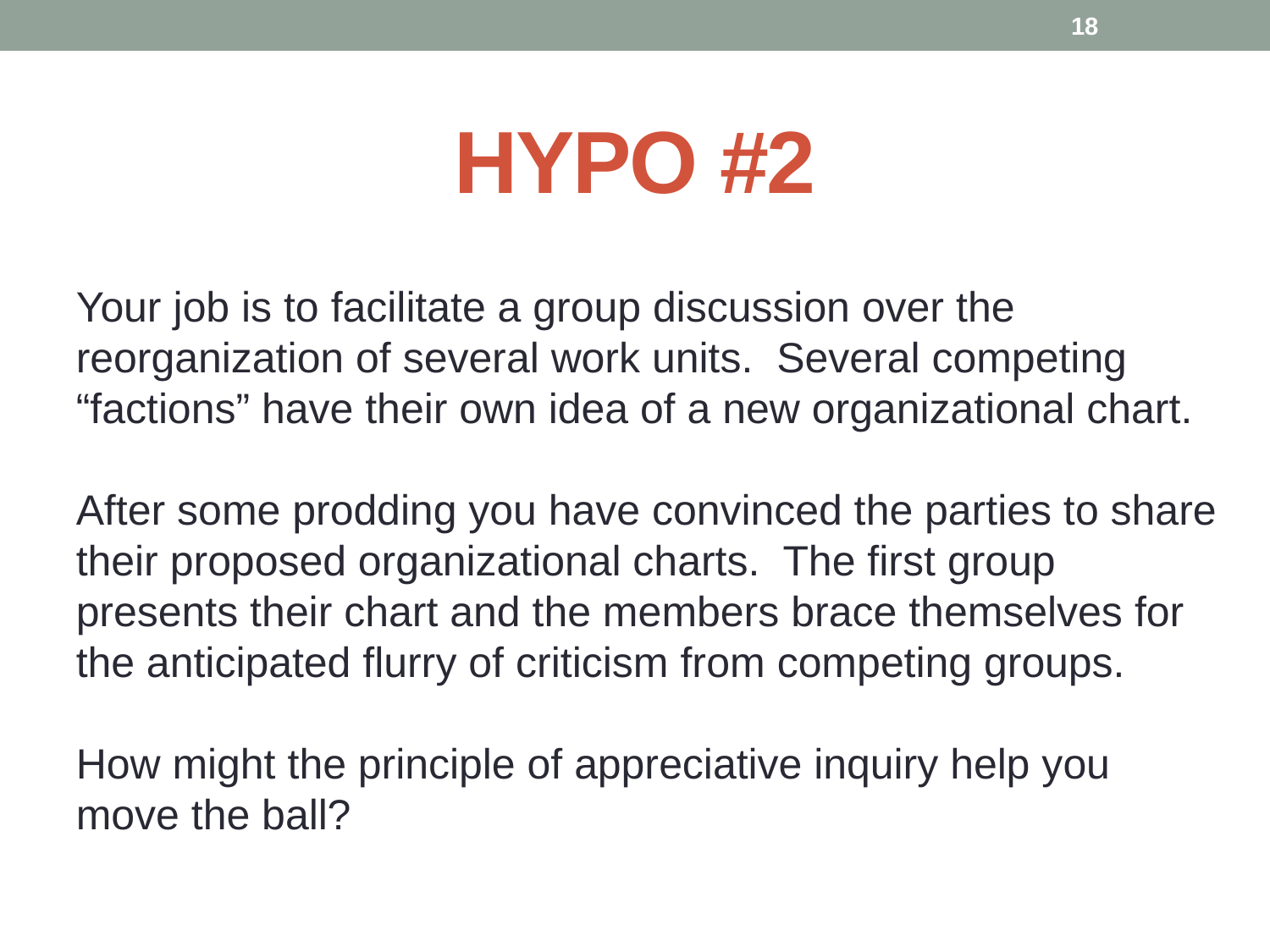

18
# HYPO #2
Your job is to facilitate a group discussion over the reorganization of several work units.  Several competing “factions” have their own idea of a new organizational chart.

After some prodding you have convinced the parties to share their proposed organizational charts.  The first group presents their chart and the members brace themselves for the anticipated flurry of criticism from competing groups.

How might the principle of appreciative inquiry help you move the ball?